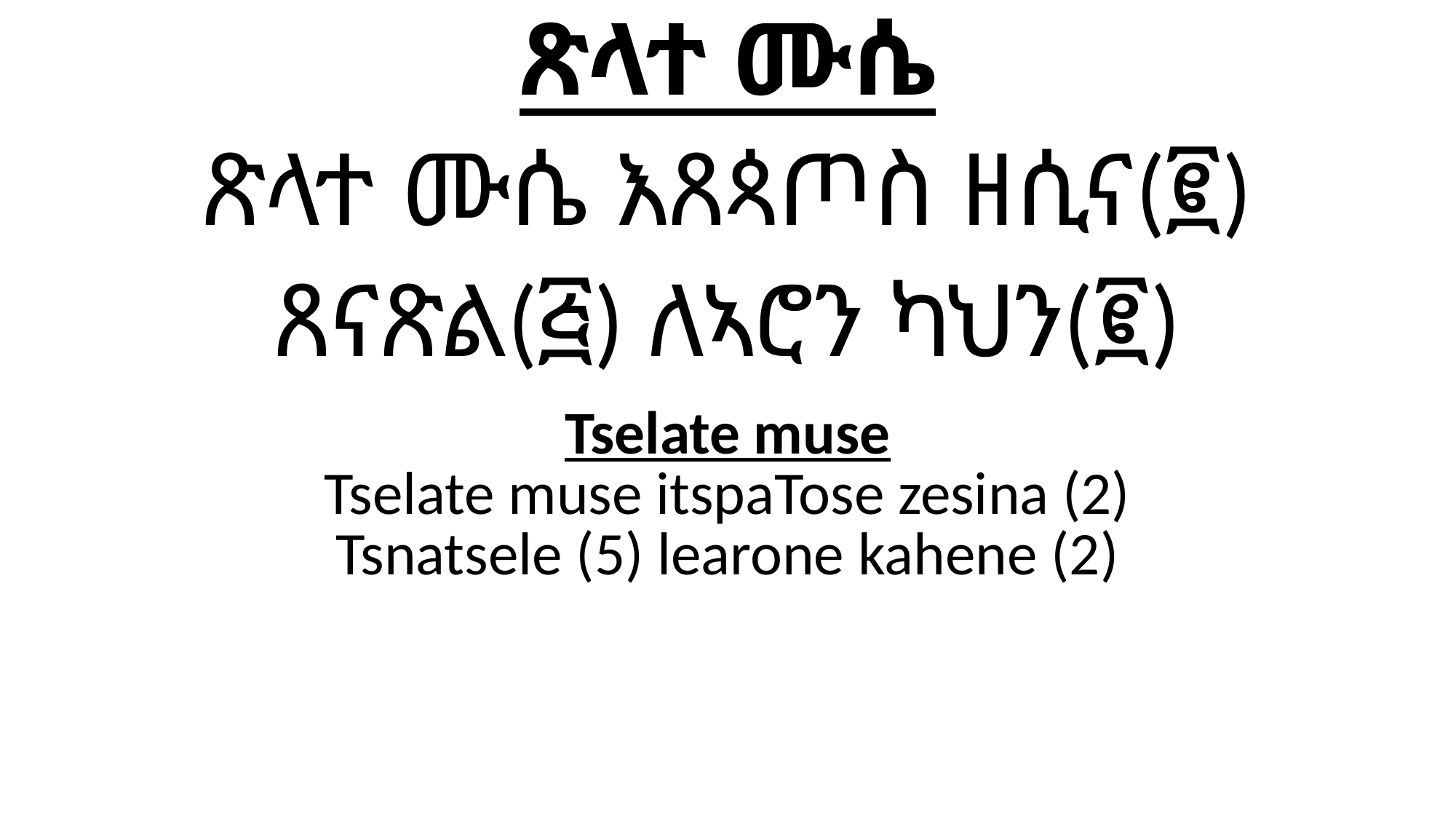

| ጽላተ ሙሴ ጽላተ ሙሴ እጸጳጦስ ዘሲና(፪) ጸናጽል(፭) ለኣሮን ካህን(፪) |
| --- |
| Tselate muse Tselate muse itspaTose zesina (2) Tsnatsele (5) learone kahene (2) |